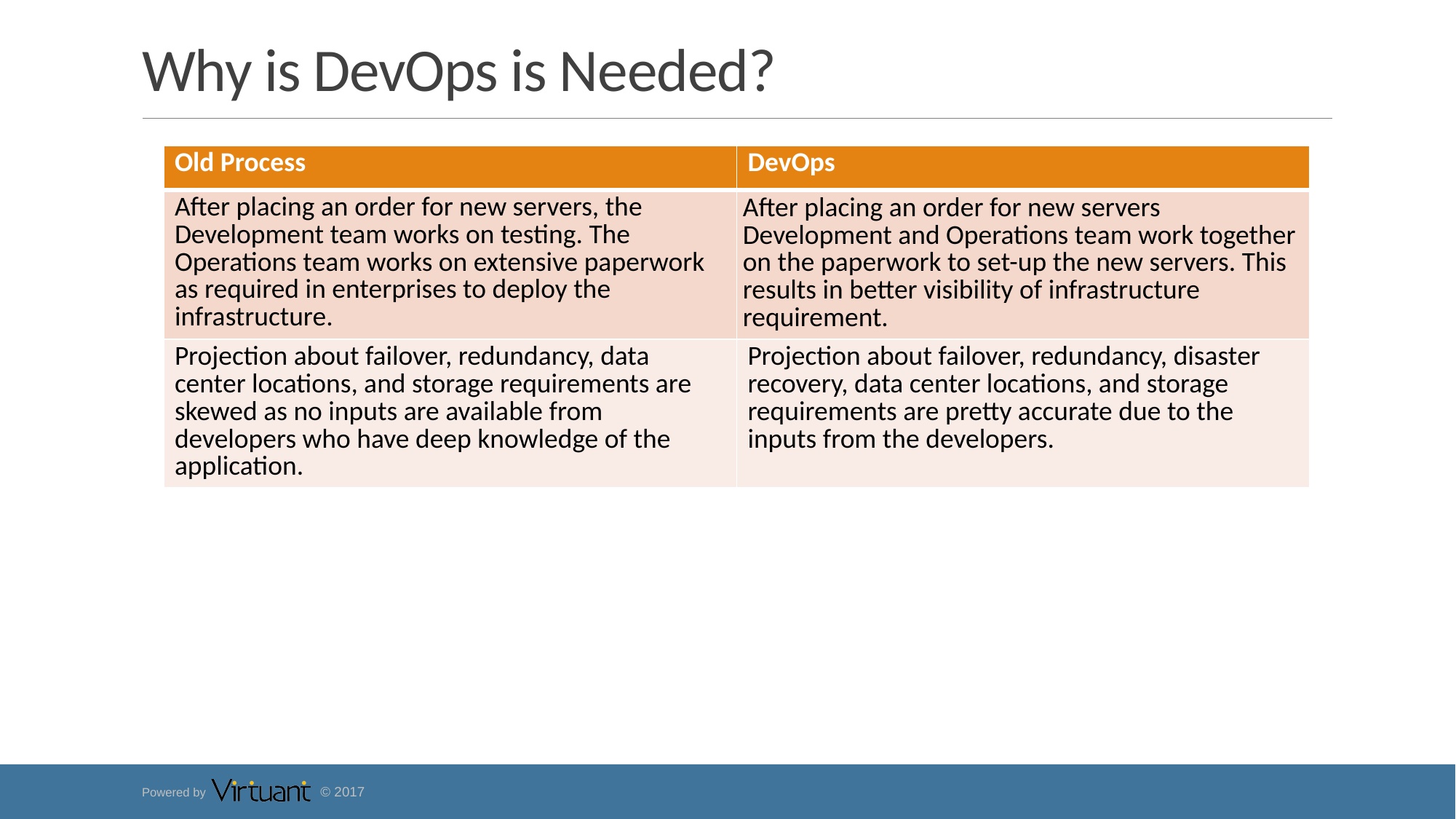

# Why is DevOps is Needed?
| Old Process | DevOps |
| --- | --- |
| After placing an order for new servers, the Development team works on testing. The Operations team works on extensive paperwork as required in enterprises to deploy the infrastructure. | After placing an order for new servers Development and Operations team work together on the paperwork to set-up the new servers. This results in better visibility of infrastructure requirement. |
| Projection about failover, redundancy, data center locations, and storage requirements are skewed as no inputs are available from developers who have deep knowledge of the application. | Projection about failover, redundancy, disaster recovery, data center locations, and storage requirements are pretty accurate due to the inputs from the developers. |